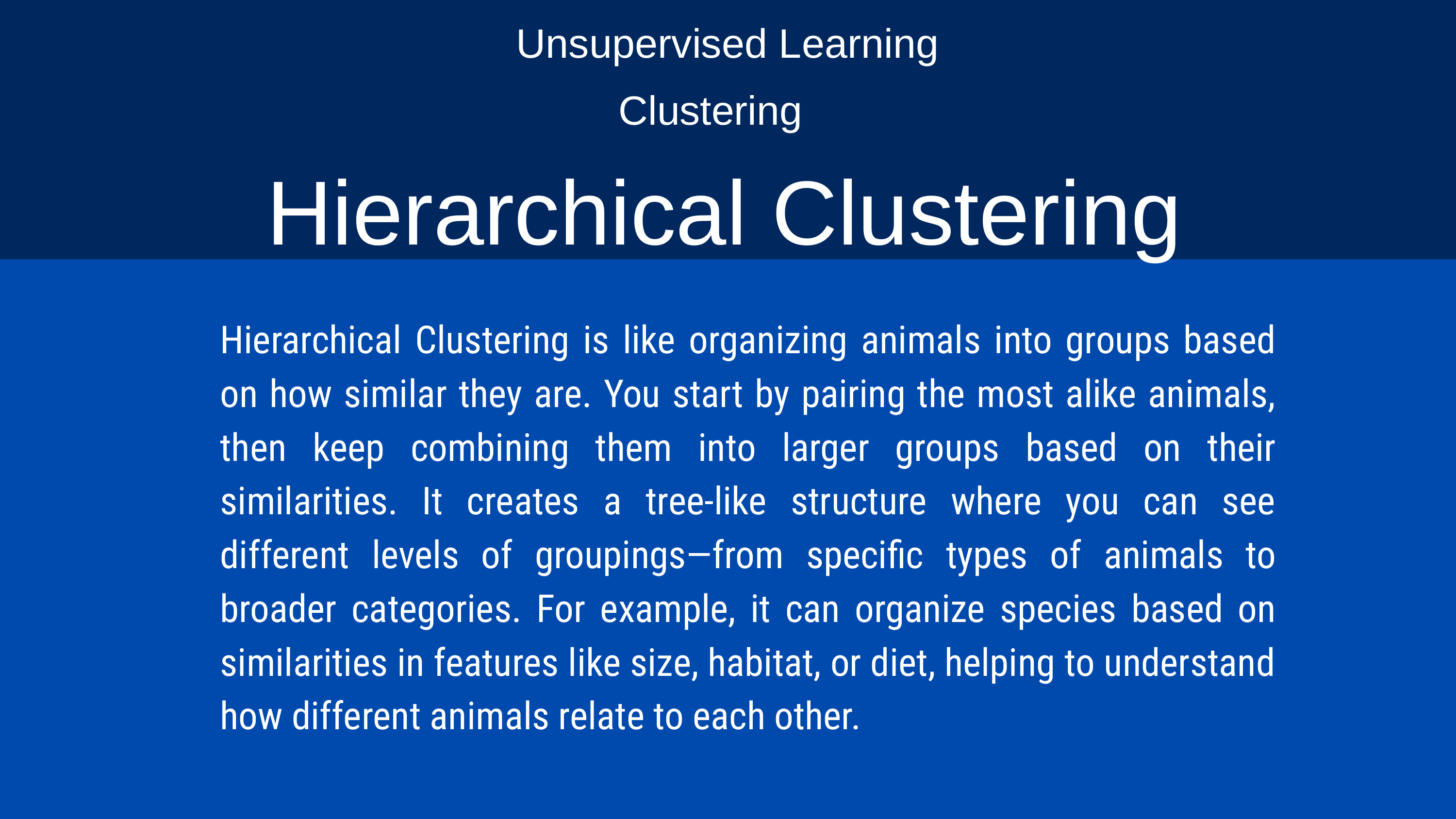

Unsupervised Learning
Clustering
Hierarchical Clustering
Hierarchical Clustering is like organizing animals into groups based on how similar they are. You start by pairing the most alike animals, then keep combining them into larger groups based on their similarities. It creates a tree-like structure where you can see different levels of groupings—from specific types of animals to broader categories. For example, it can organize species based on similarities in features like size, habitat, or diet, helping to understand how different animals relate to each other.